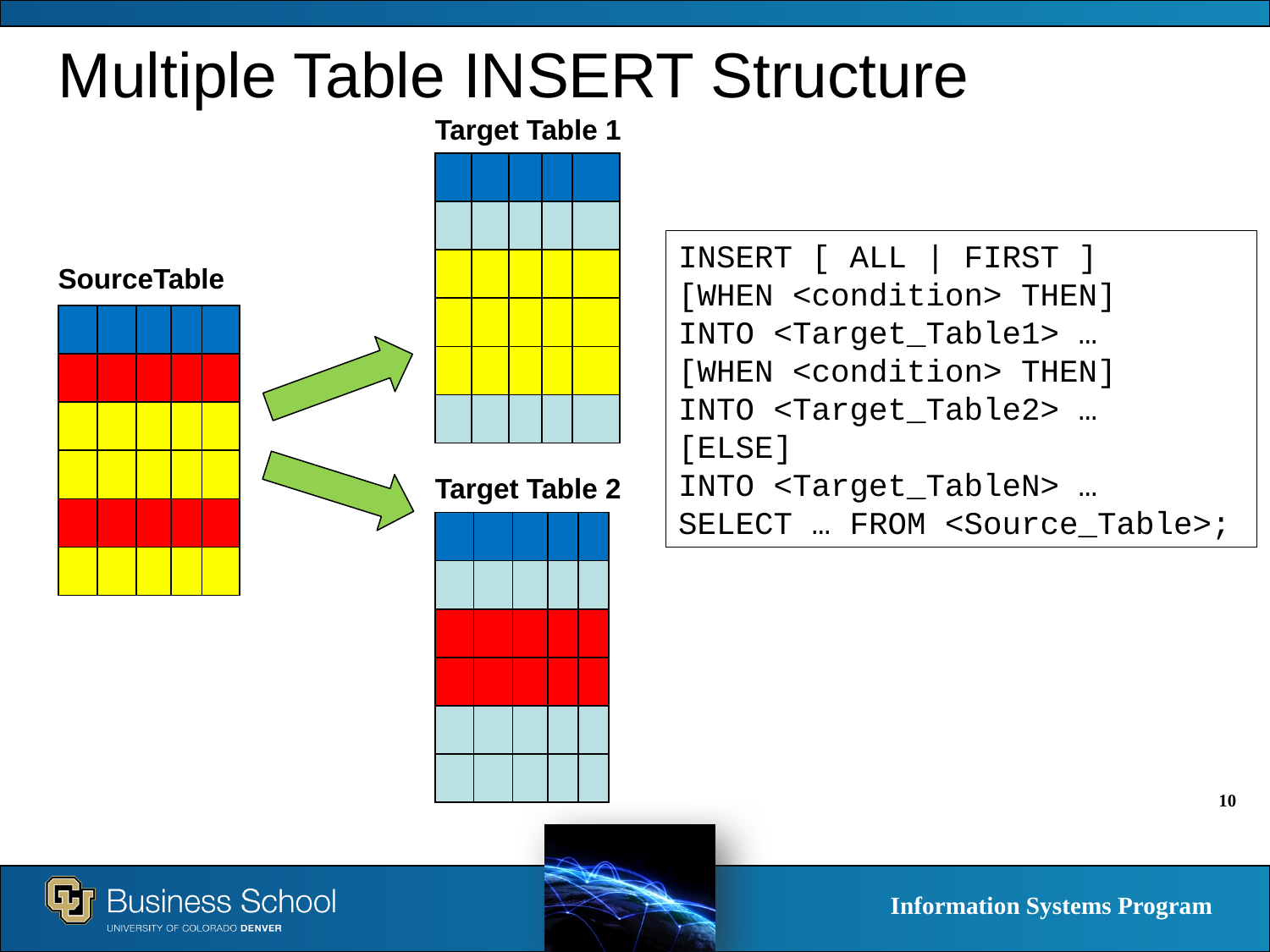

# Multiple Table INSERT Structure
Target Table 1
|  |  |  |  |  |
| --- | --- | --- | --- | --- |
|  |  |  |  |  |
|  |  |  |  |  |
|  |  |  |  |  |
|  |  |  |  |  |
|  |  |  |  |  |
INSERT [ ALL | FIRST ]
[WHEN <condition> THEN]
INTO <Target_Table1> …
[WHEN <condition> THEN]
INTO <Target_Table2> …
[ELSE]
INTO <Target_TableN> …
SELECT … FROM <Source_Table>;
SourceTable
|  |  |  |  |  |
| --- | --- | --- | --- | --- |
|  |  |  |  |  |
|  |  |  |  |  |
|  |  |  |  |  |
|  |  |  |  |  |
|  |  |  |  |  |

Target Table 2
|  |  |  |  |  |
| --- | --- | --- | --- | --- |
|  |  |  |  |  |
|  |  |  |  |  |
|  |  |  |  |  |
|  |  |  |  |  |
|  |  |  |  |  |